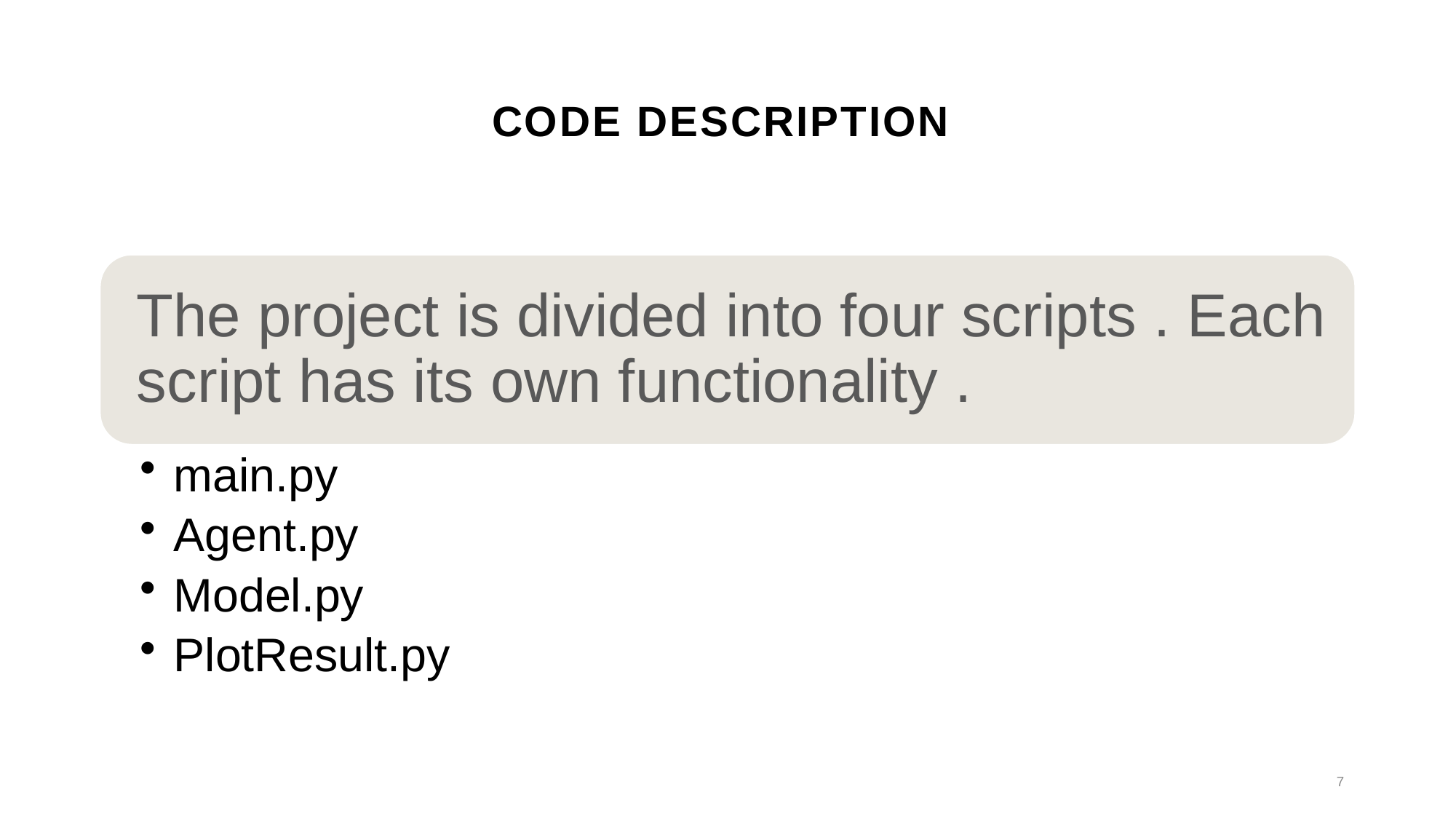

# Code description
The project is divided into four scripts . Each script has its own functionality .
main.py
Agent.py
Model.py
PlotResult.py
7